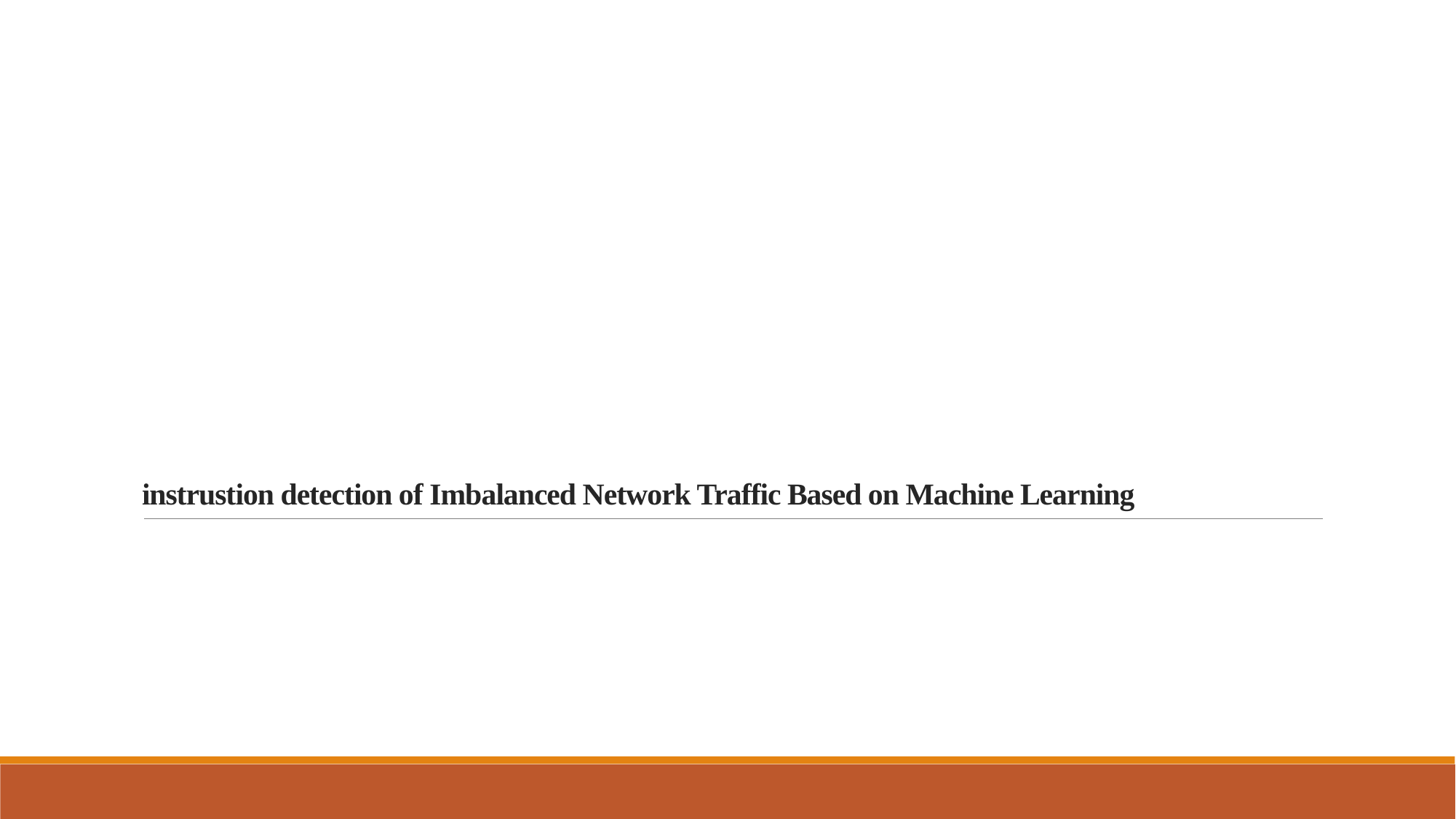

# instrustion detection of Imbalanced Network Traffic Based on Machine Learning